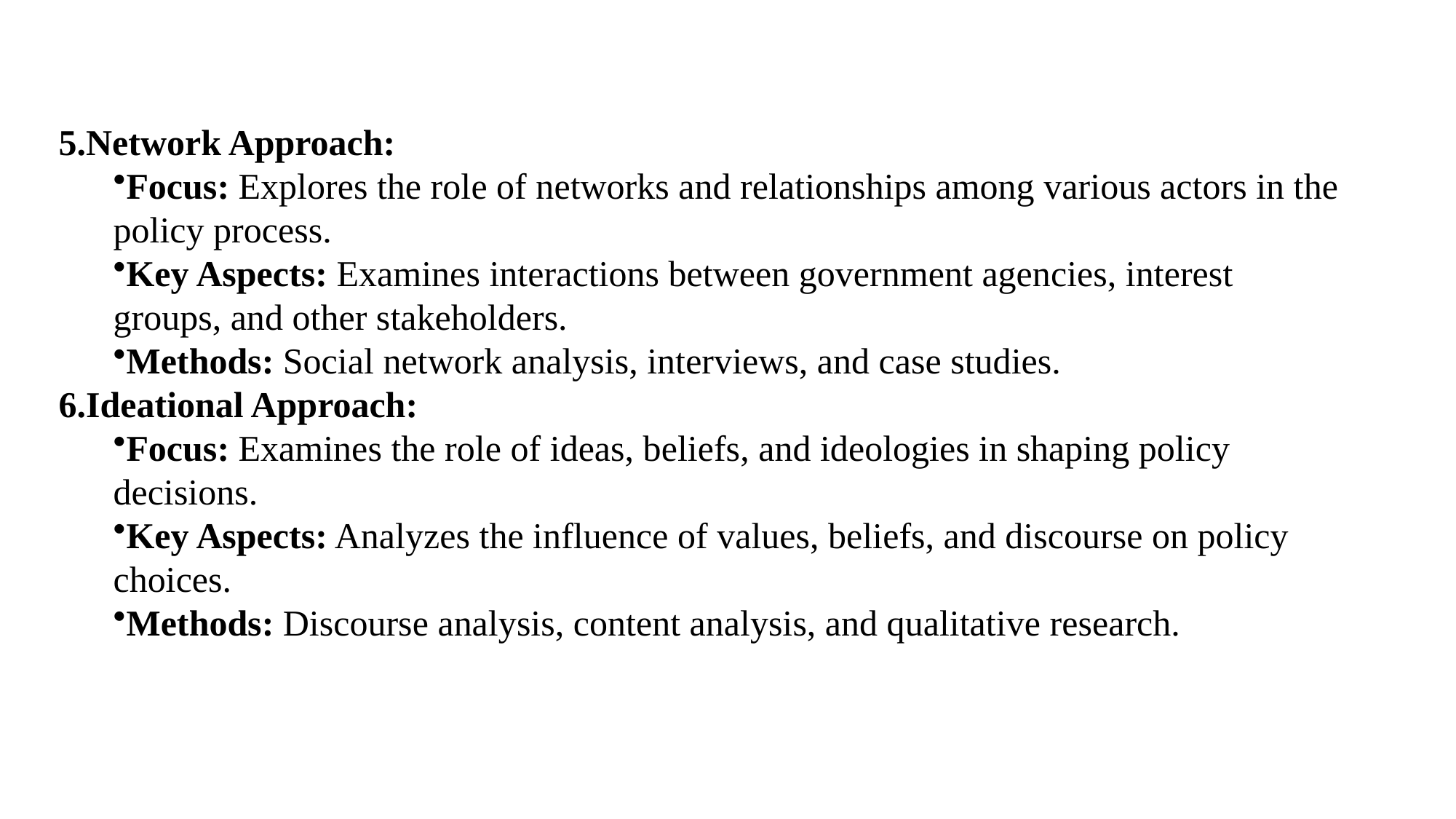

Network Approach:
Focus: Explores the role of networks and relationships among various actors in the policy process.
Key Aspects: Examines interactions between government agencies, interest groups, and other stakeholders.
Methods: Social network analysis, interviews, and case studies.
Ideational Approach:
Focus: Examines the role of ideas, beliefs, and ideologies in shaping policy decisions.
Key Aspects: Analyzes the influence of values, beliefs, and discourse on policy choices.
Methods: Discourse analysis, content analysis, and qualitative research.